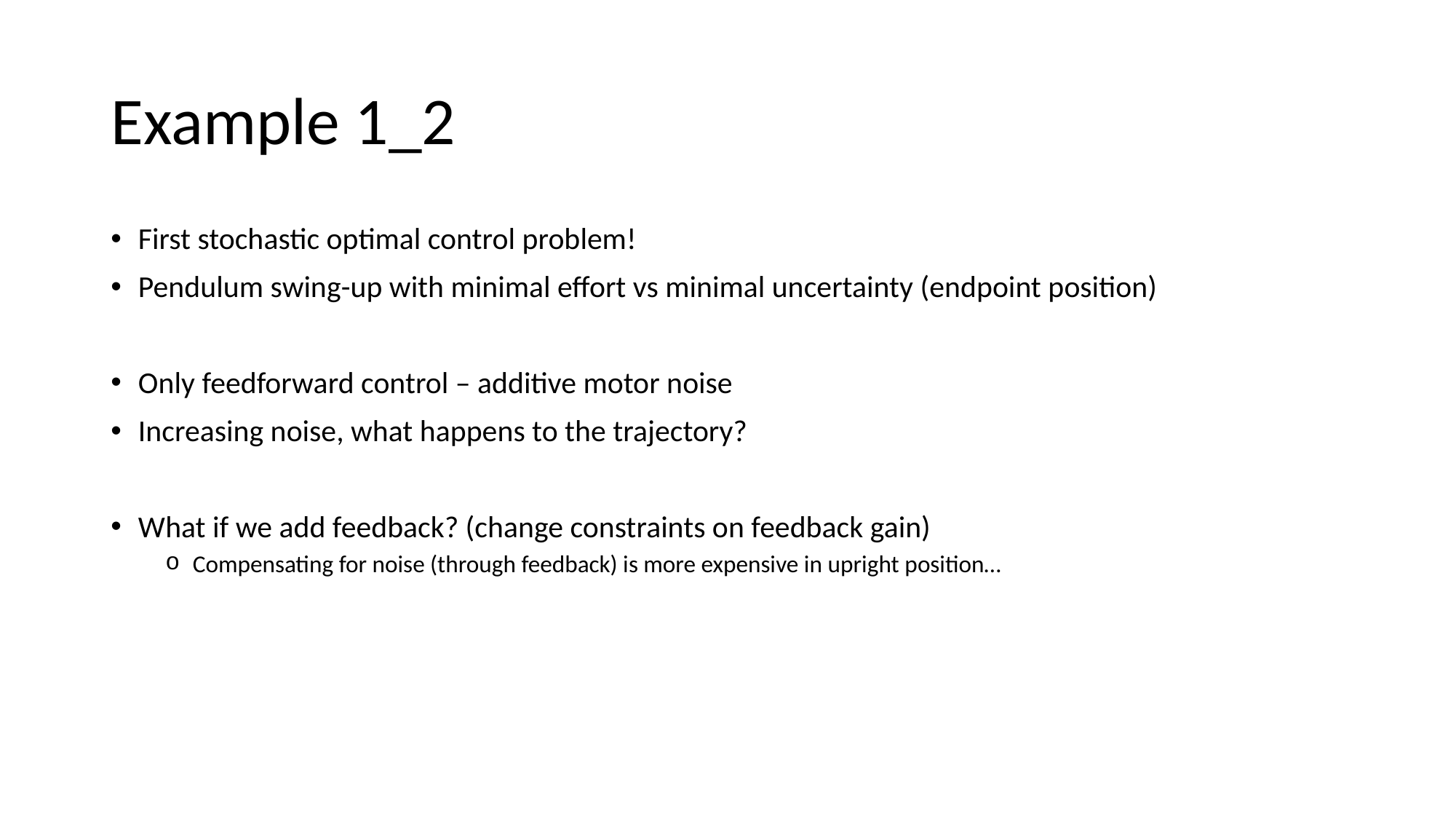

# Example 1_2
First stochastic optimal control problem!
Pendulum swing-up with minimal effort vs minimal uncertainty (endpoint position)

Only feedforward control – additive motor noise
Increasing noise, what happens to the trajectory?

What if we add feedback? (change constraints on feedback gain)
Compensating for noise (through feedback) is more expensive in upright position…